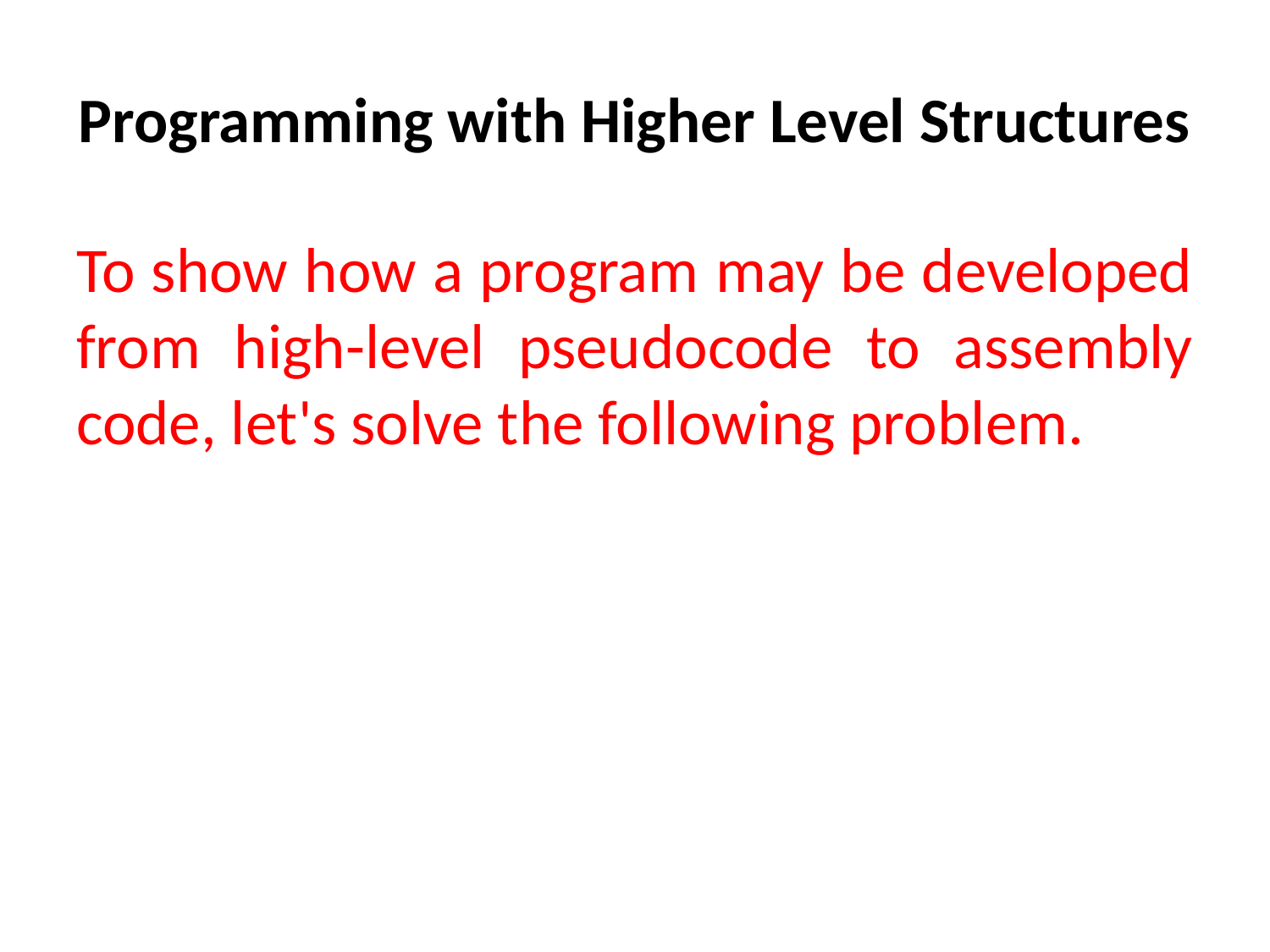

# Programming with Higher Level Structures
To show how a program may be developed from high-level pseudocode to assembly code, let's solve the following problem.